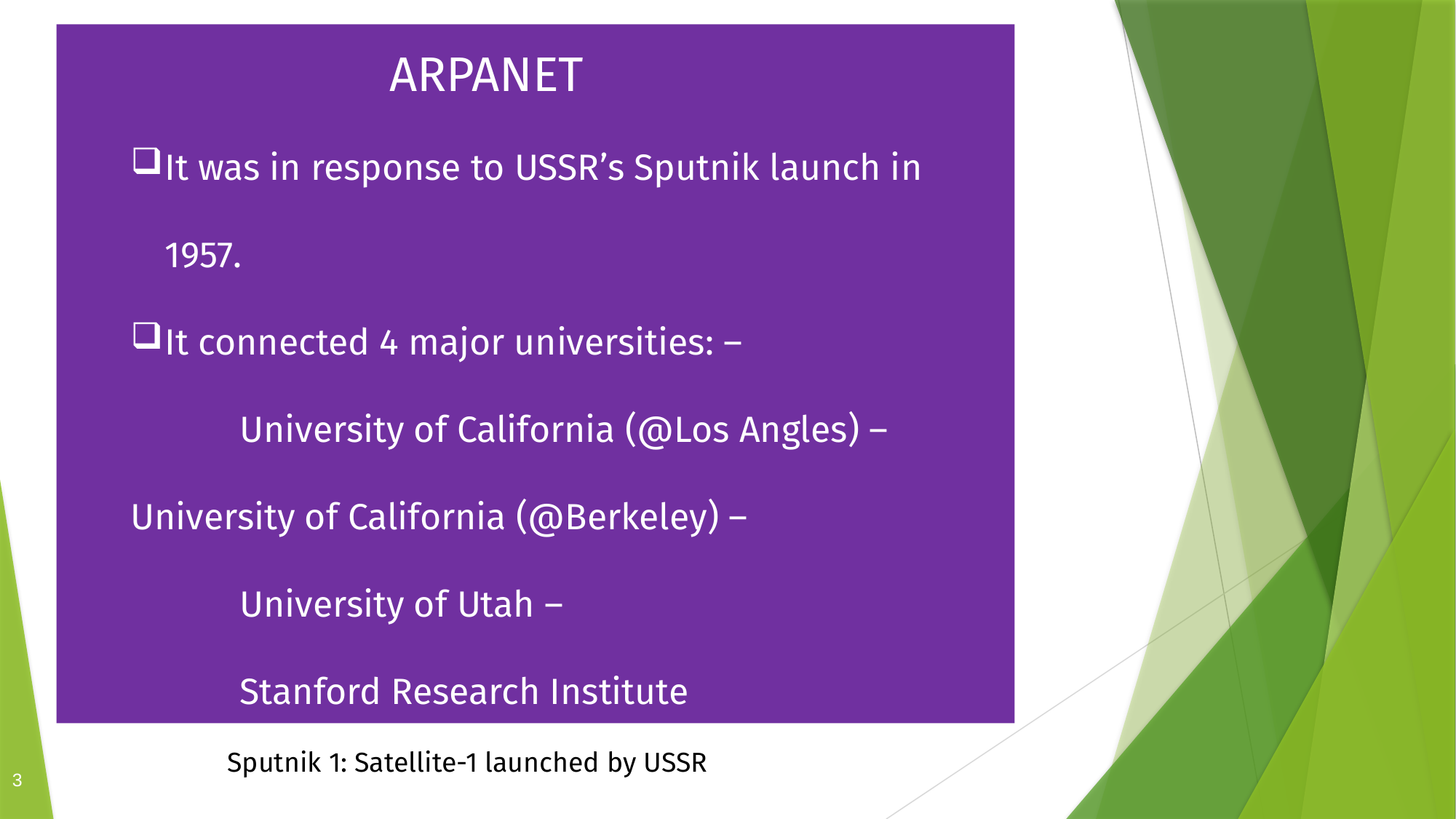

ARPANET
It was in response to USSR’s Sputnik launch in 1957.
It connected 4 major universities: –
	University of California (@Los Angles) –	University of California (@Berkeley) –
	University of Utah –
	Stanford Research Institute
Sputnik 1: Satellite-1 launched by USSR